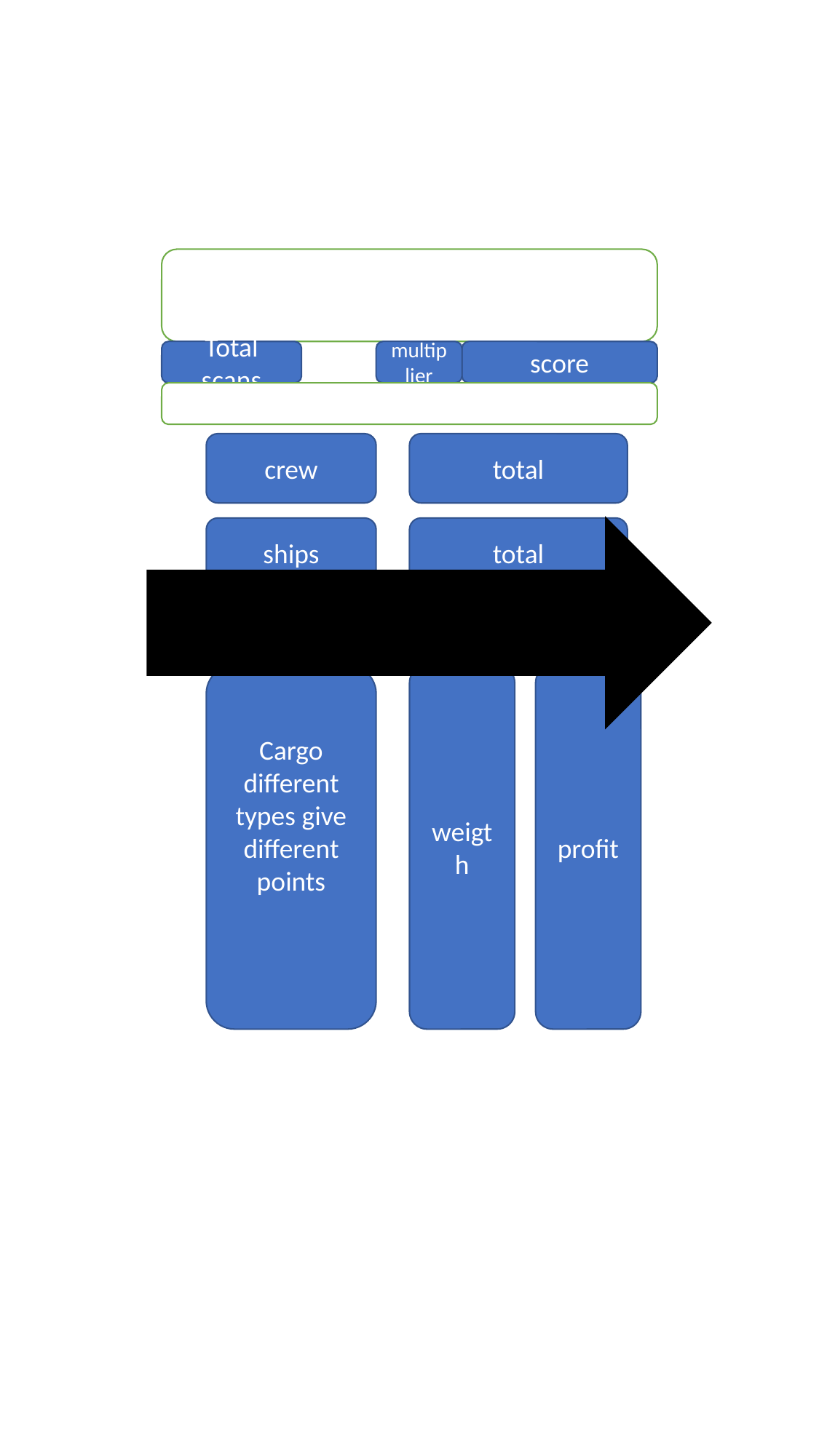

multiplier
Total scans
score

crew
total

ships
total
total
total
Cargo
different types give different points
weigth
profit